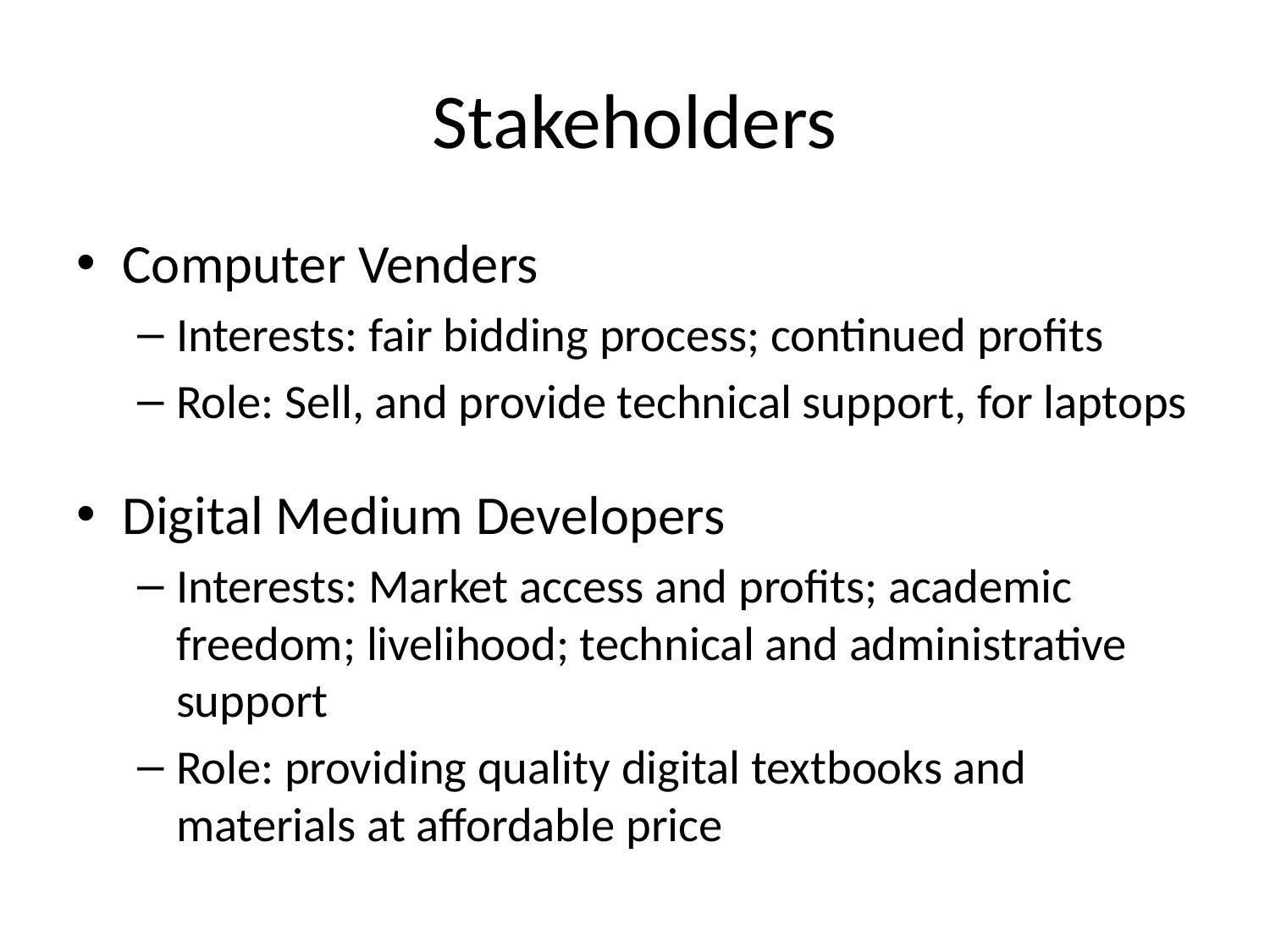

# Stakeholders
Computer Venders
Interests: fair bidding process; continued profits
Role: Sell, and provide technical support, for laptops

Digital Medium Developers
Interests: Market access and profits; academic freedom; livelihood; technical and administrative support
Role: providing quality digital textbooks and materials at affordable price